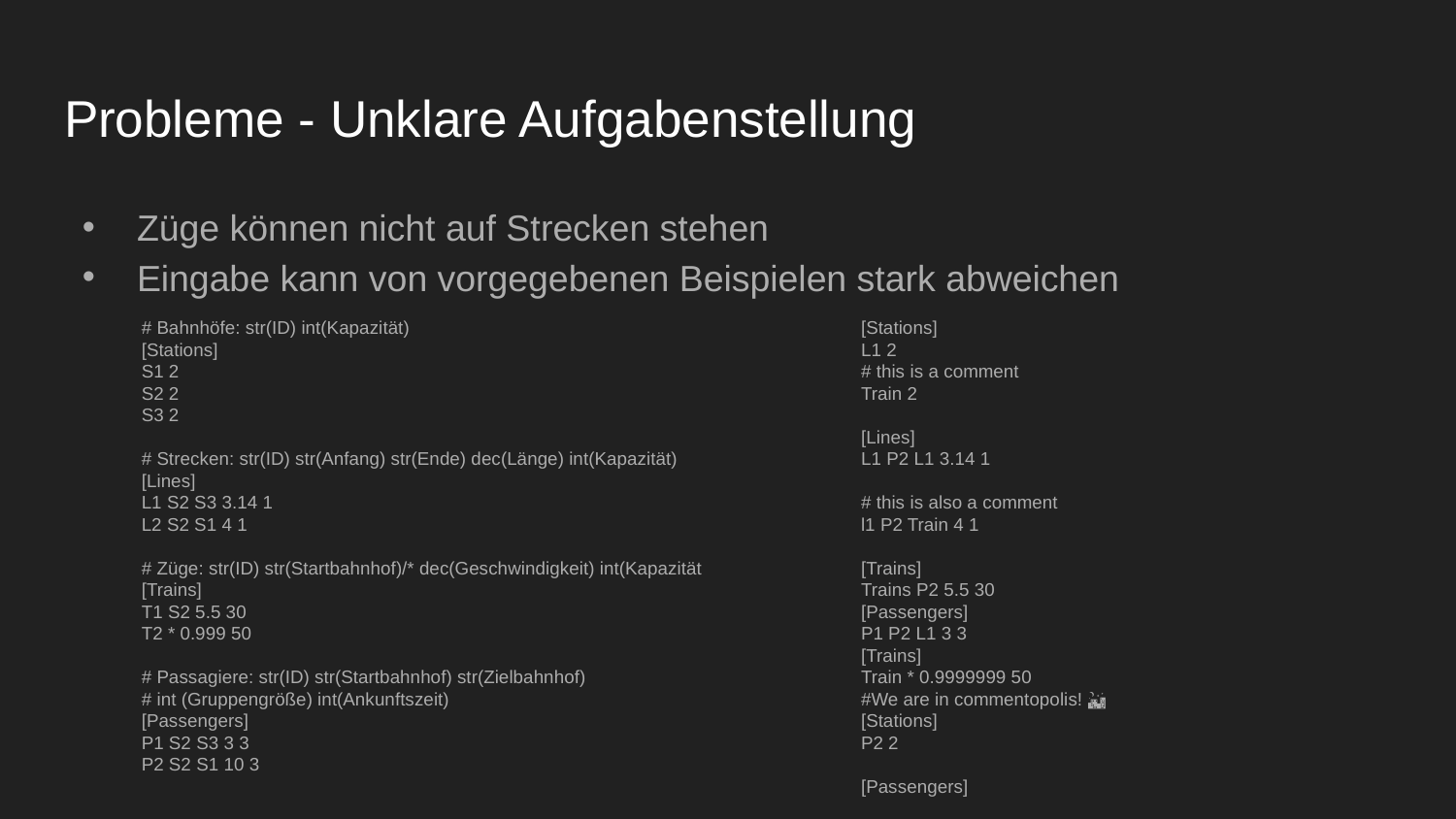

# Probleme - Unklare Aufgabenstellung

Züge können nicht auf Strecken stehen
Eingabe kann von vorgegebenen Beispielen stark abweichen
# Bahnhöfe: str(ID) int(Kapazität)
[Stations]
S1 2
S2 2
S3 2

# Strecken: str(ID) str(Anfang) str(Ende) dec(Länge) int(Kapazität)
[Lines]
L1 S2 S3 3.14 1
L2 S2 S1 4 1

# Züge: str(ID) str(Startbahnhof)/* dec(Geschwindigkeit) int(Kapazität
[Trains]
T1 S2 5.5 30
T2 * 0.999 50

# Passagiere: str(ID) str(Startbahnhof) str(Zielbahnhof)
# int (Gruppengröße) int(Ankunftszeit)
[Passengers]
P1 S2 S3 3 3
P2 S2 S1 10 3

[Stations]
L1 2
# this is a comment
Train 2

[Lines]
L1 P2 L1 3.14 1

# this is also a comment
l1 P2 Train 4 1

[Trains]
Trains P2 5.5 30
[Passengers]
P1 P2 L1 3 3
[Trains]
Train * 0.9999999 50
#We are in commentopolis! 🌃
[Stations]
P2 2

[Passengers]